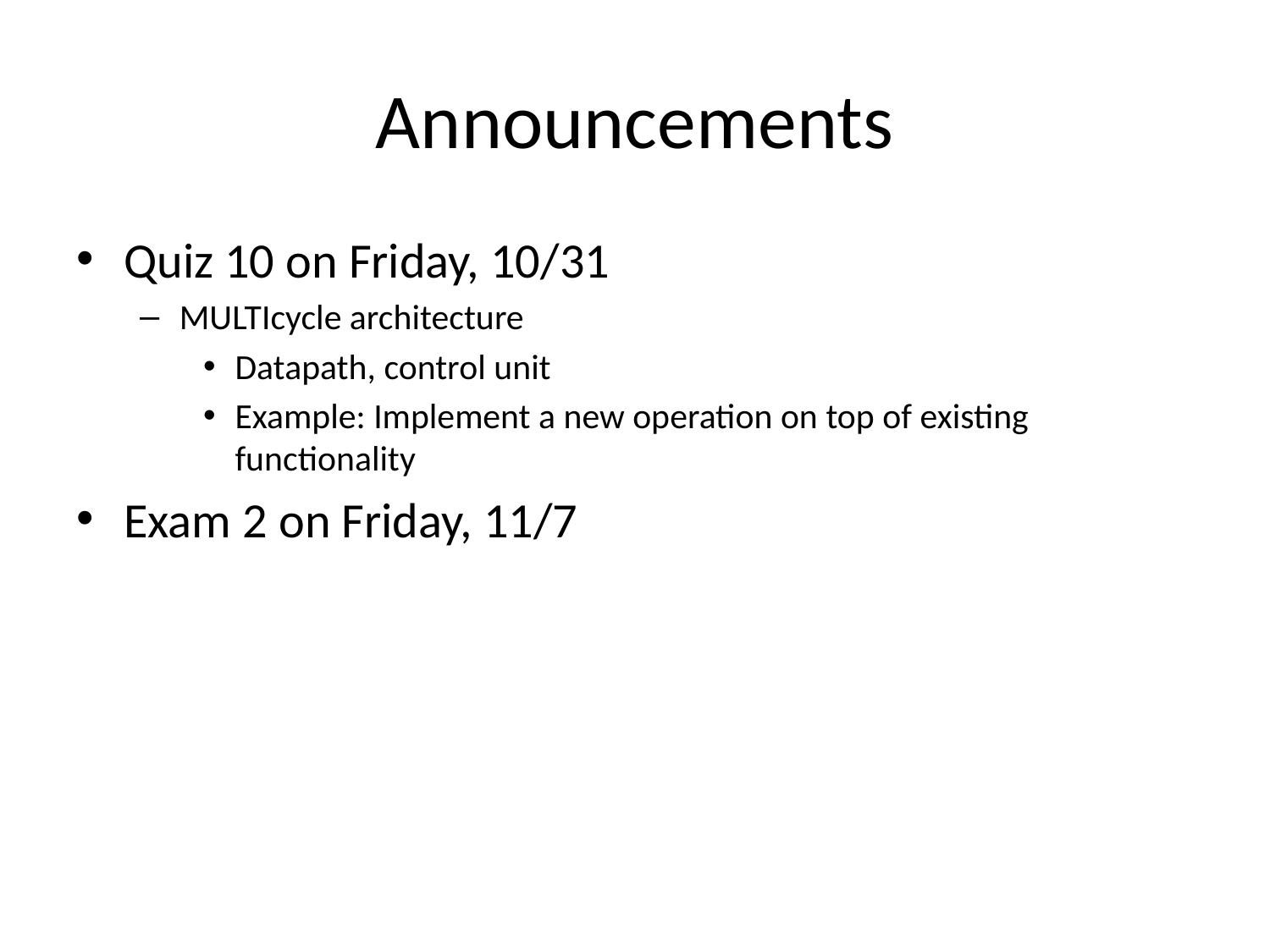

# Announcements
Quiz 10 on Friday, 10/31
MULTIcycle architecture
Datapath, control unit
Example: Implement a new operation on top of existing functionality
Exam 2 on Friday, 11/7